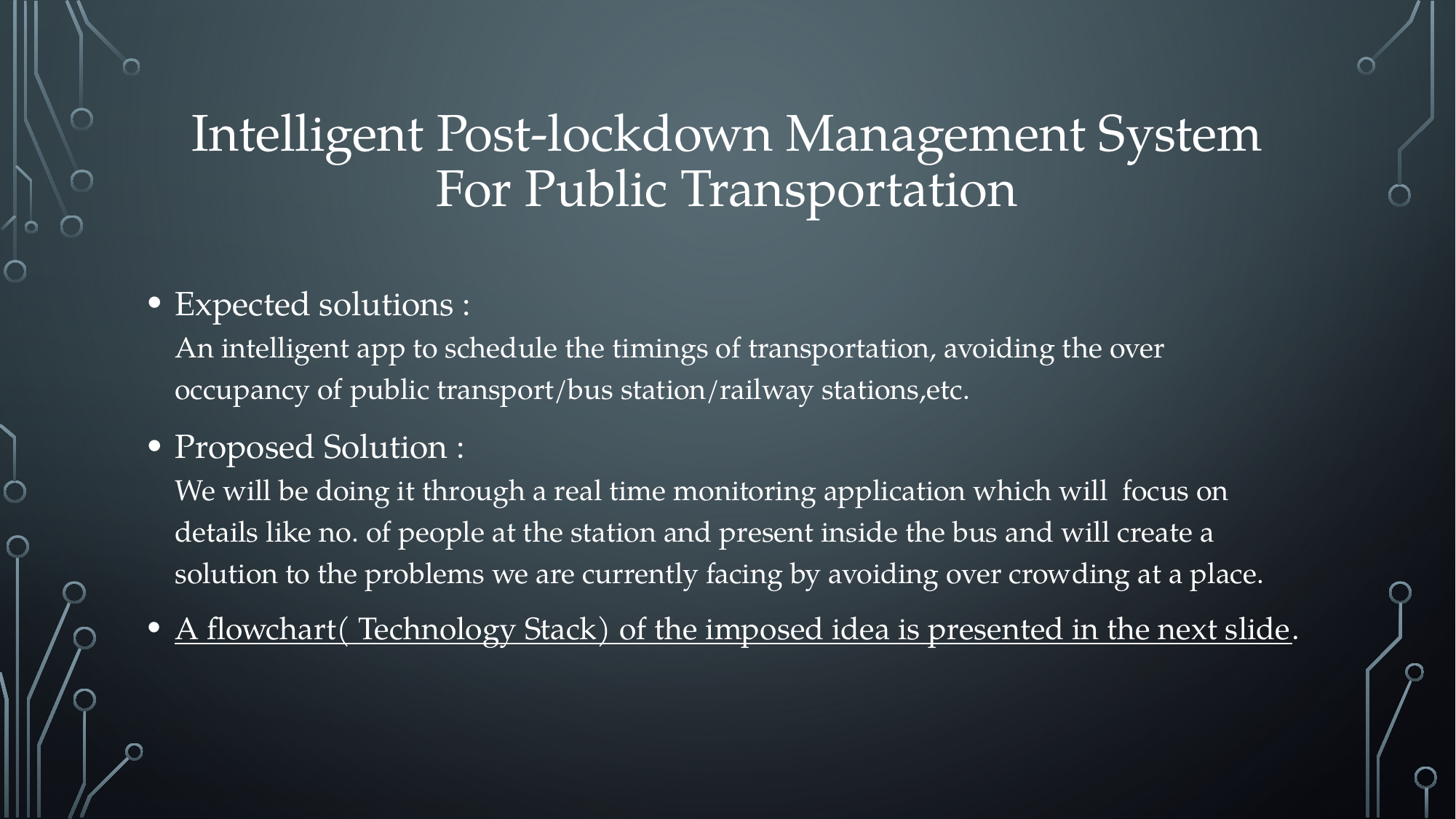

# Intelligent Post-lockdown Management System For Public Transportation
Expected solutions :
An intelligent app to schedule the timings of transportation, avoiding the over occupancy of public transport/bus station/railway stations,etc.
Proposed Solution :
We will be doing it through a real time monitoring application which will  focus on details like no. of people at the station and present inside the bus and will create a solution to the problems we are currently facing by avoiding over crowding at a place.
A flowchart( Technology Stack) of the imposed idea is presented in the next slide.